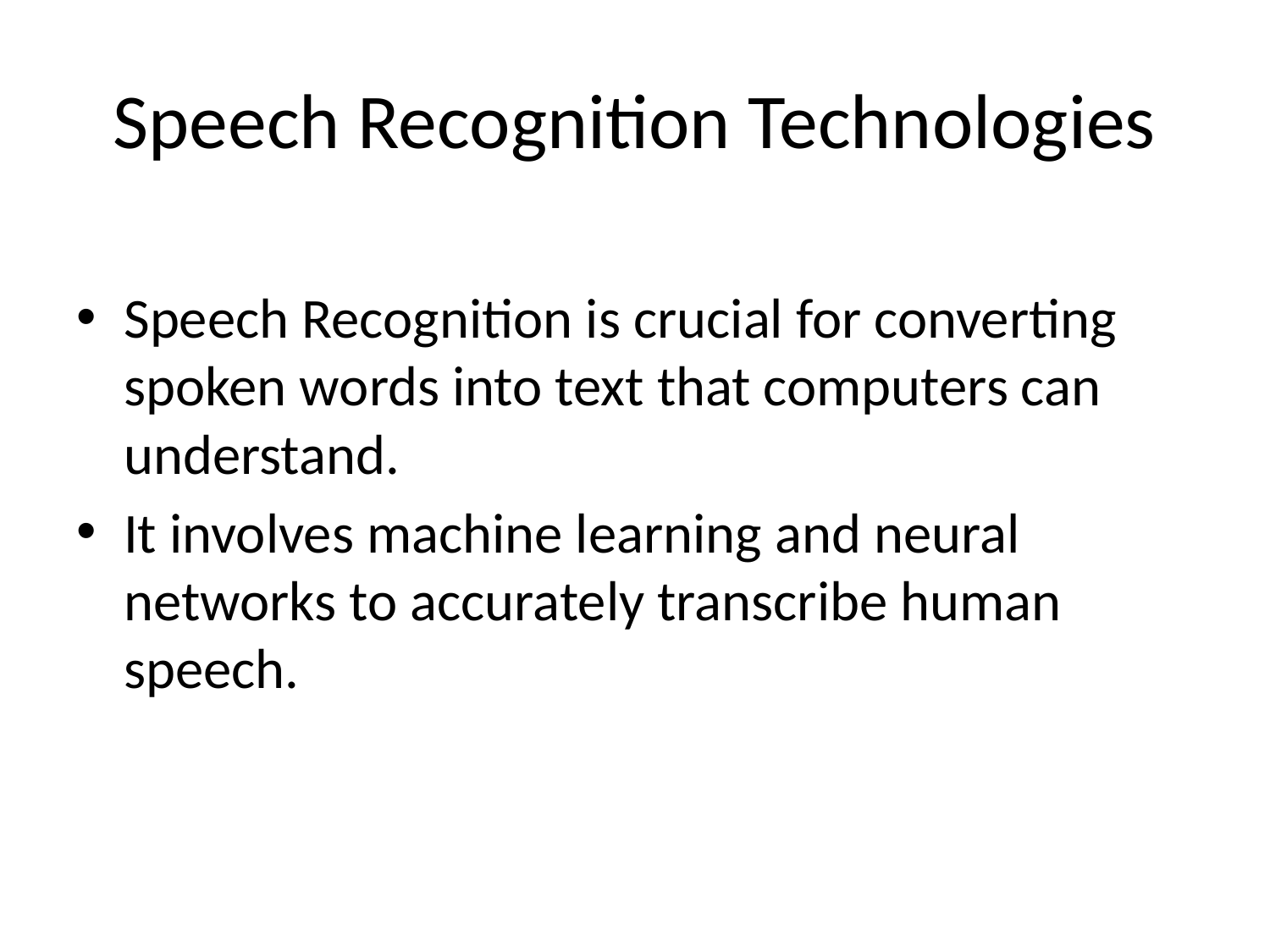

# Speech Recognition Technologies

Speech Recognition is crucial for converting spoken words into text that computers can understand.
It involves machine learning and neural networks to accurately transcribe human speech.